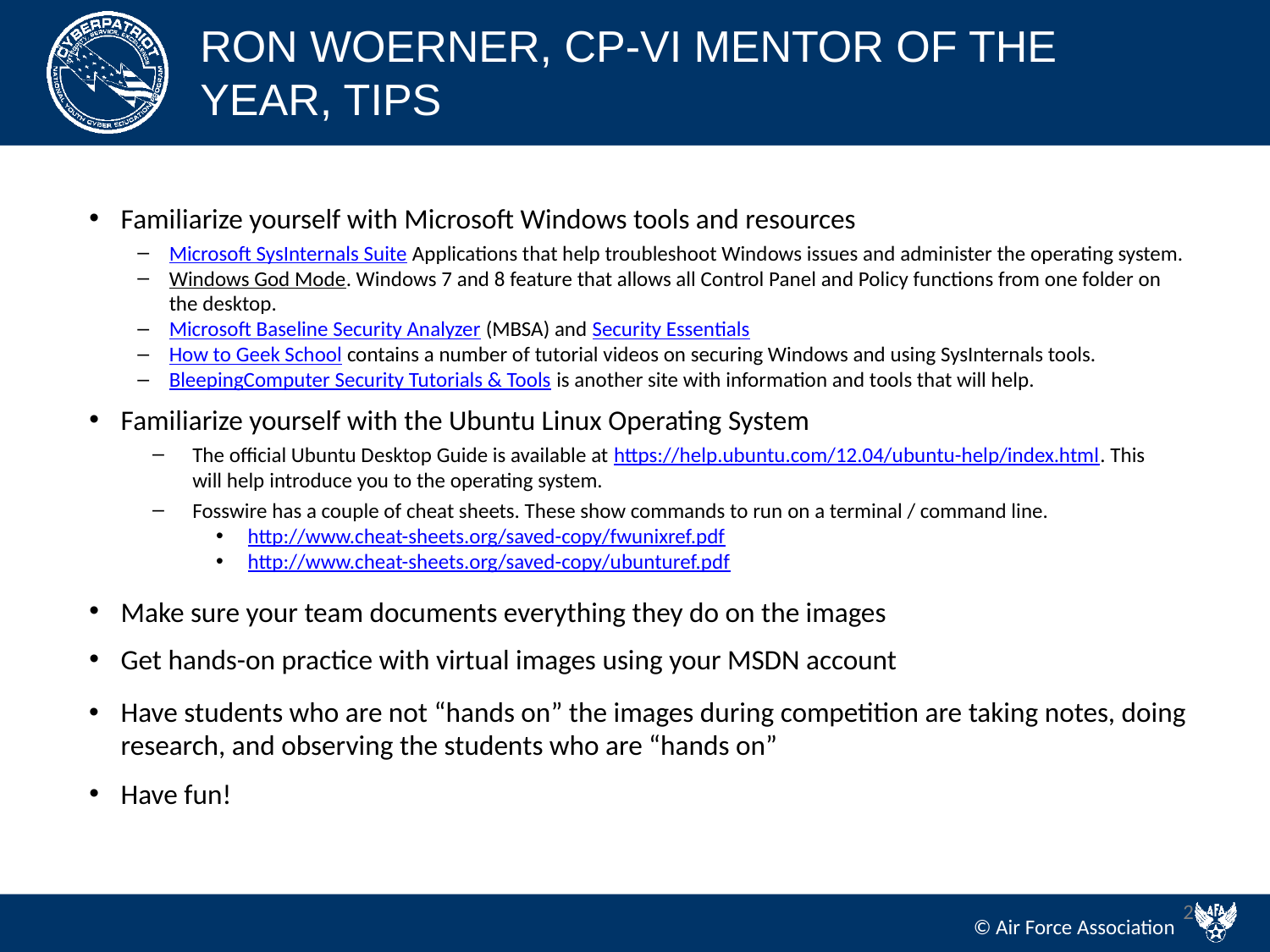

# RON WOERNER, CP-VI MENTOR OF THE YEAR, TIPS
Familiarize yourself with Microsoft Windows tools and resources
Microsoft SysInternals Suite Applications that help troubleshoot Windows issues and administer the operating system.
Windows God Mode. Windows 7 and 8 feature that allows all Control Panel and Policy functions from one folder on the desktop.
Microsoft Baseline Security Analyzer (MBSA) and Security Essentials
How to Geek School contains a number of tutorial videos on securing Windows and using SysInternals tools.
BleepingComputer Security Tutorials & Tools is another site with information and tools that will help.
Familiarize yourself with the Ubuntu Linux Operating System
The official Ubuntu Desktop Guide is available at https://help.ubuntu.com/12.04/ubuntu-help/index.html. This will help introduce you to the operating system.
Fosswire has a couple of cheat sheets. These show commands to run on a terminal / command line.
http://www.cheat-sheets.org/saved-copy/fwunixref.pdf
http://www.cheat-sheets.org/saved-copy/ubunturef.pdf
Make sure your team documents everything they do on the images
Get hands-on practice with virtual images using your MSDN account
Have students who are not “hands on” the images during competition are taking notes, doing research, and observing the students who are “hands on”
Have fun!
2
© Air Force Association